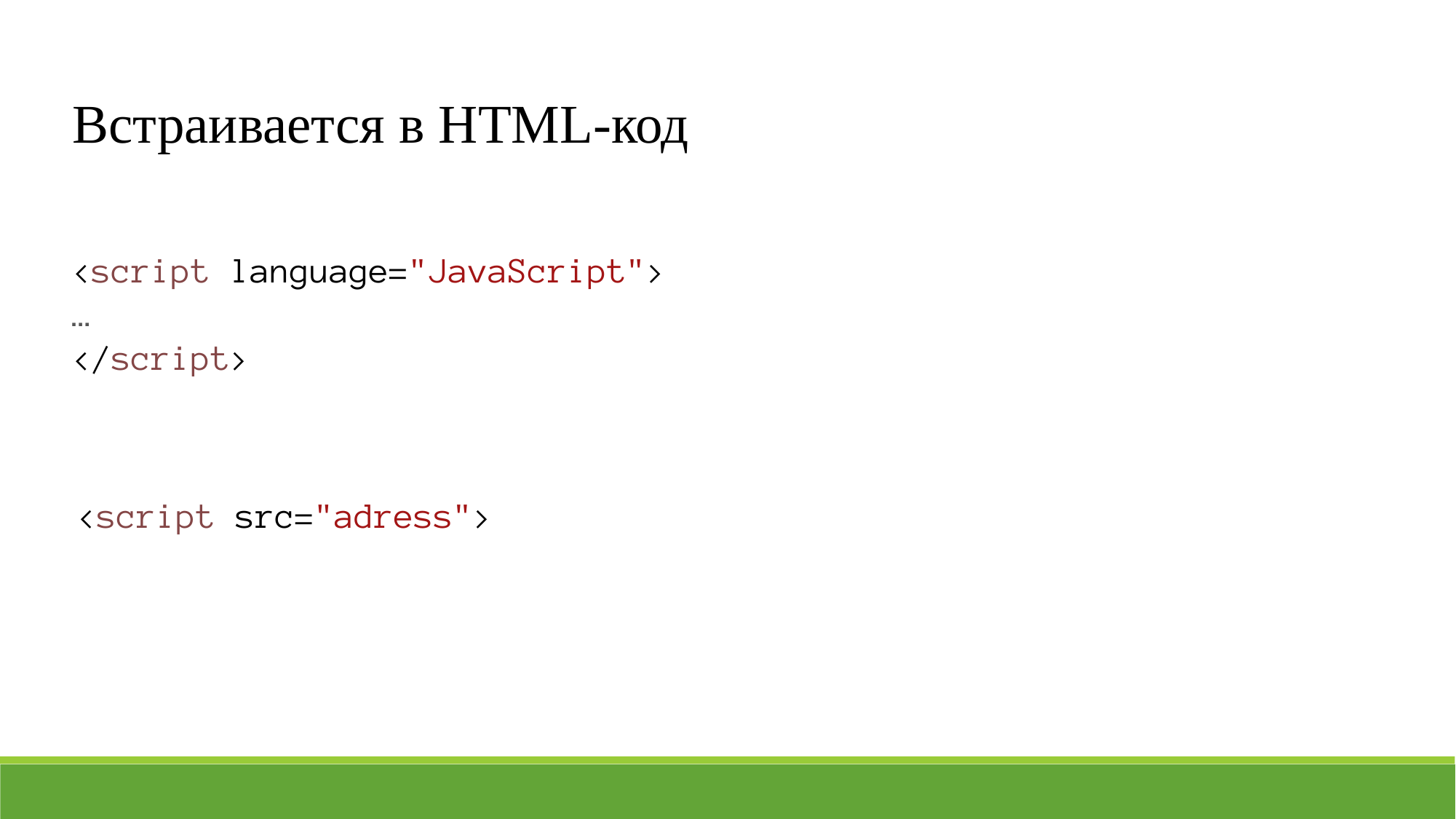

Встраивается в HTML-код

<script language="JavaScript">
…
</script>

<script src="adress">